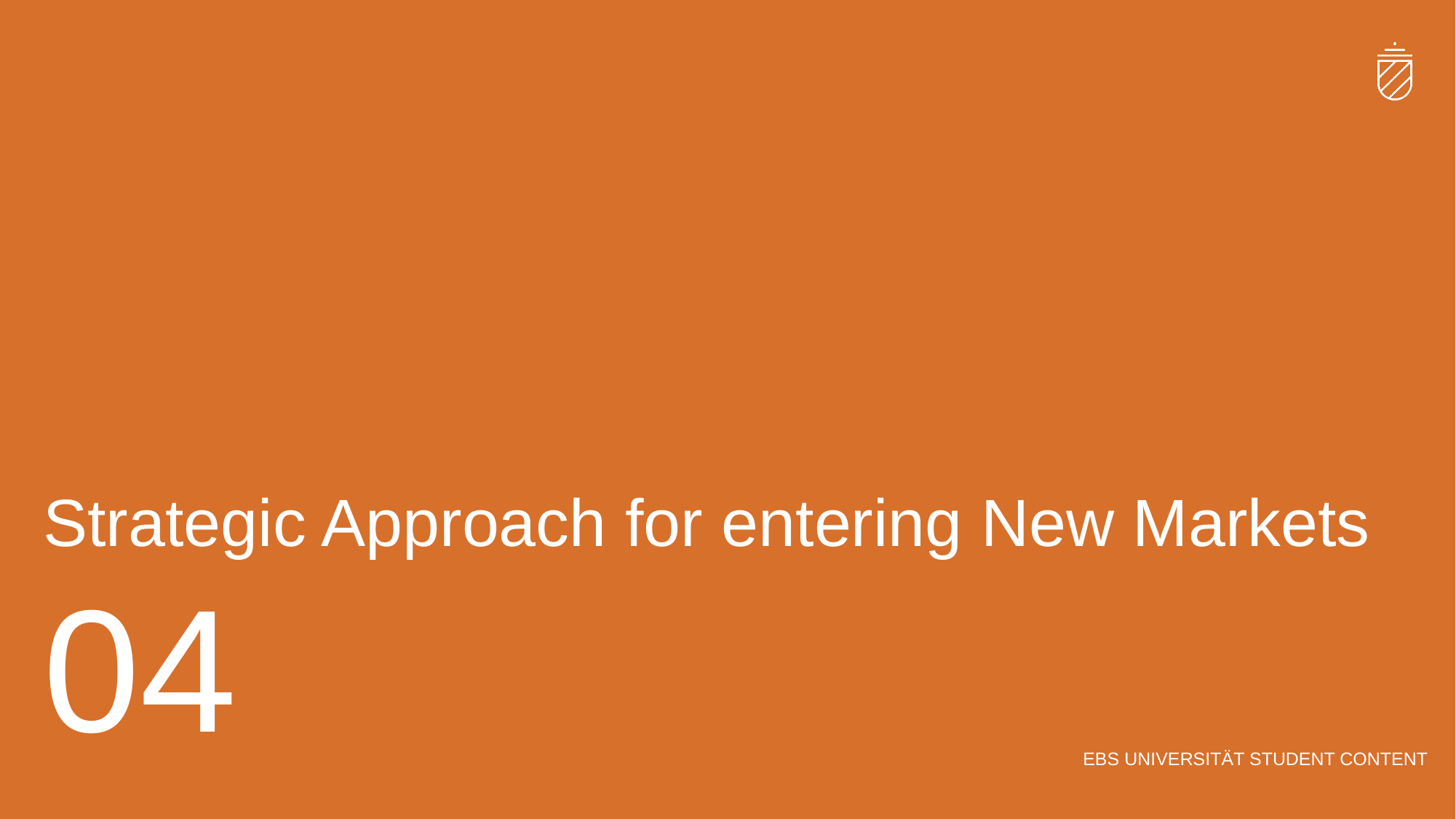

Strategic Approach for entering New Markets
04